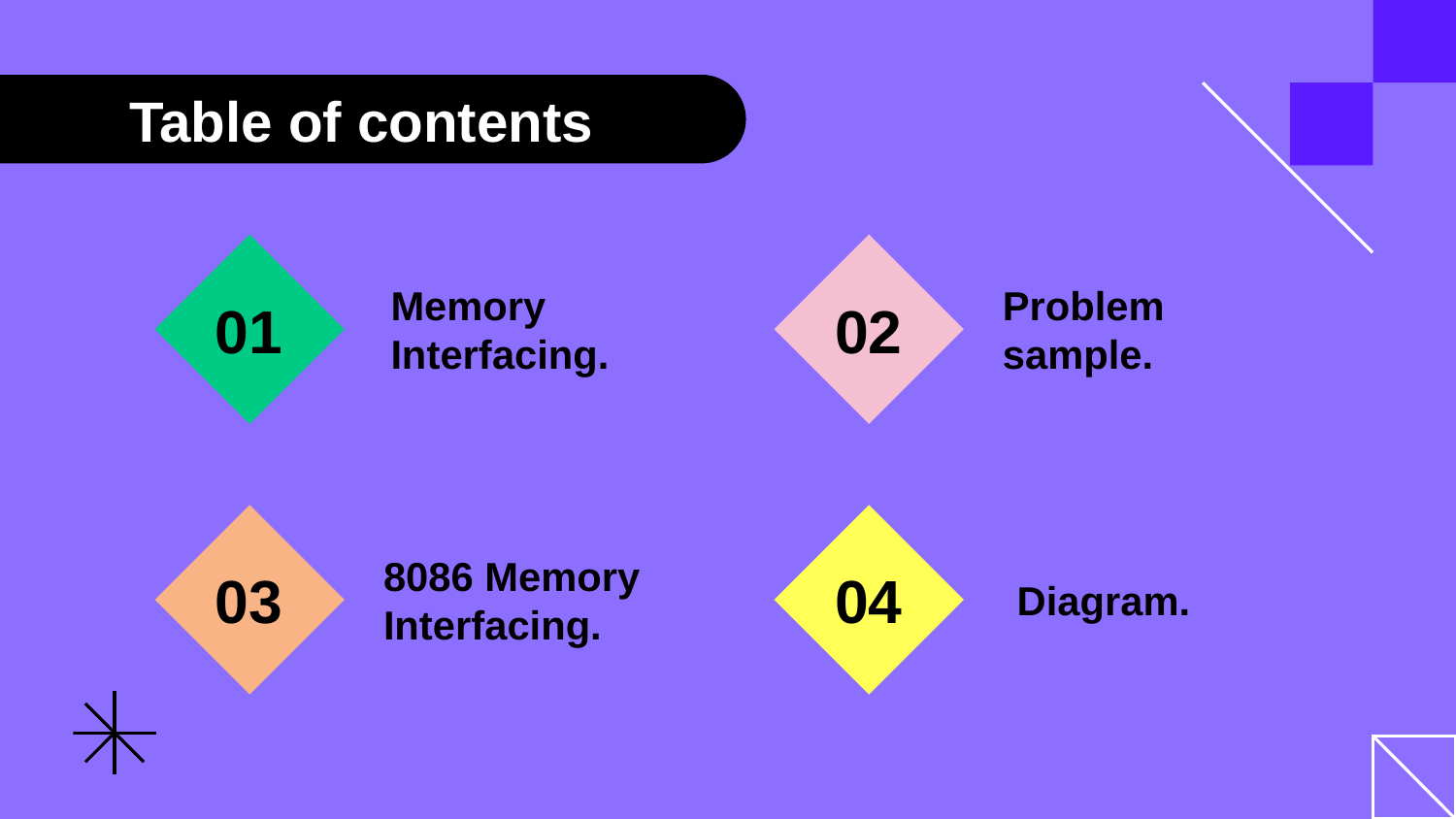

# Table of contents

01
02
Problem sample.
Memory Interfacing.

03
04
8086 Memory Interfacing.
Diagram.